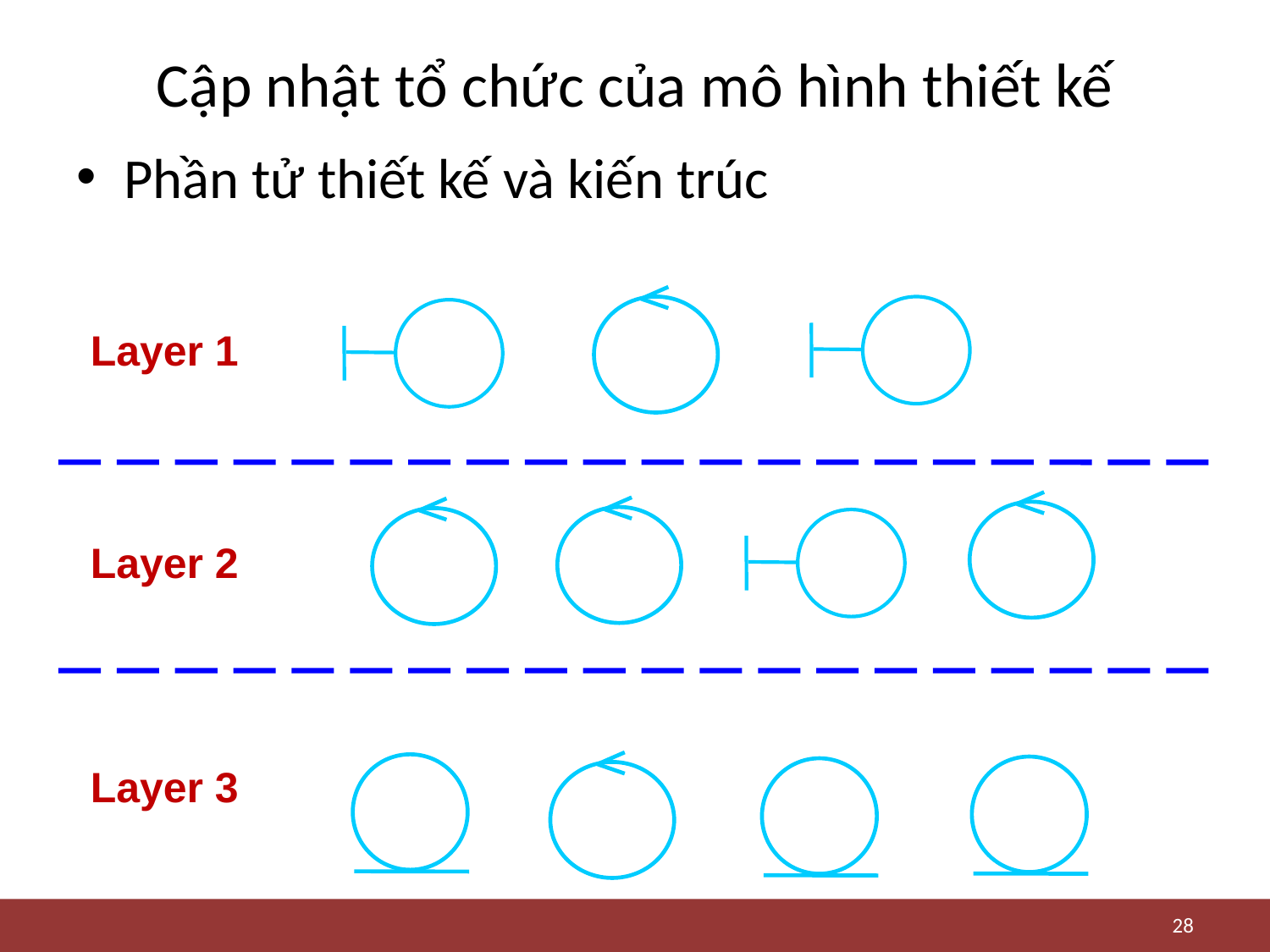

# Cập nhật tổ chức của mô hình thiết kế
Phần tử thiết kế và kiến trúc

Layer 1

Layer 2

Layer 3

28